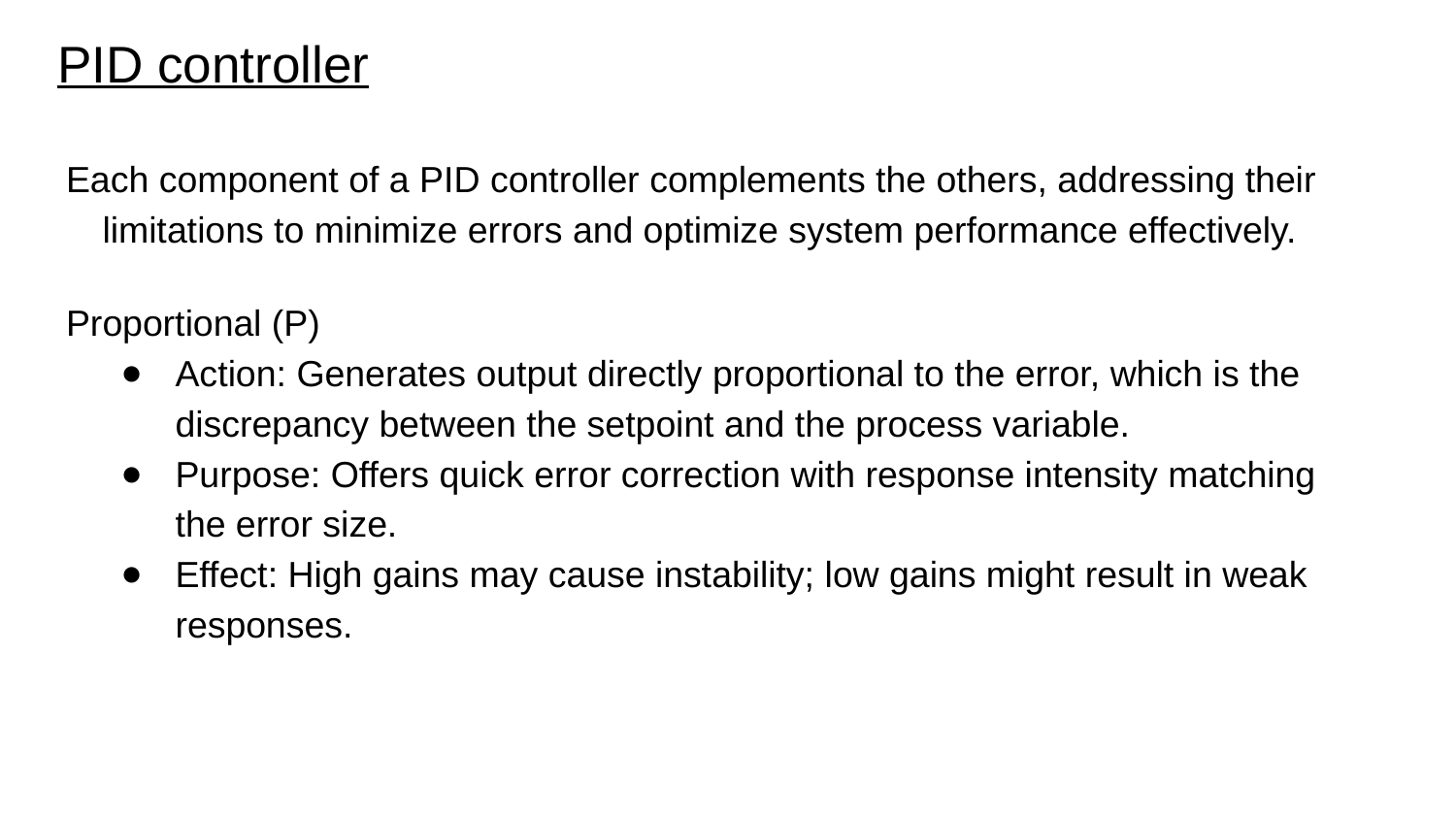

# PID controller

Each component of a PID controller complements the others, addressing their limitations to minimize errors and optimize system performance effectively.

Proportional (P)
Action: Generates output directly proportional to the error, which is the discrepancy between the setpoint and the process variable.
Purpose: Offers quick error correction with response intensity matching the error size.
Effect: High gains may cause instability; low gains might result in weak responses.